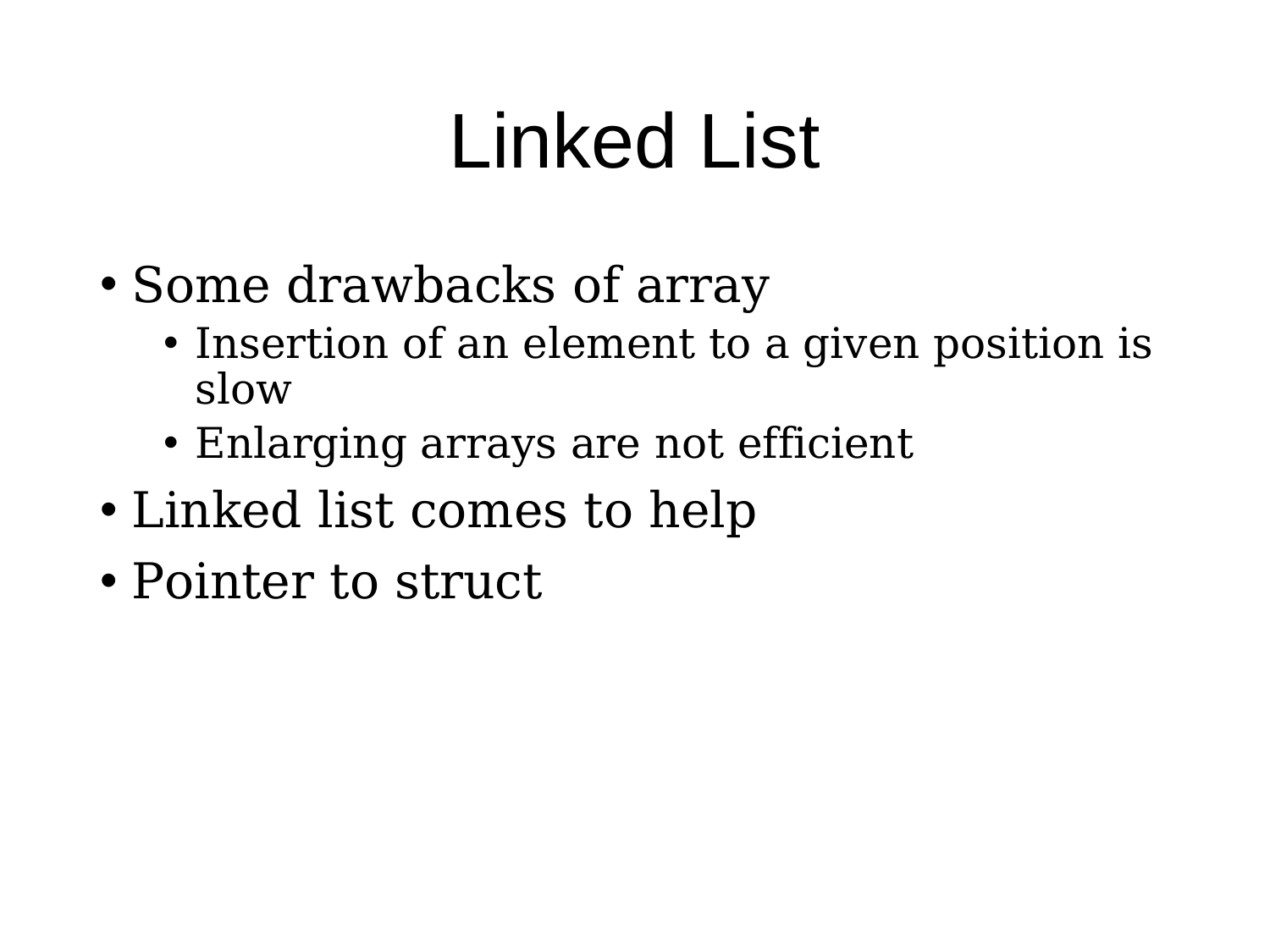

# Linked List
Some drawbacks of array
Insertion of an element to a given position is slow
Enlarging arrays are not efficient
Linked list comes to help
Pointer to struct